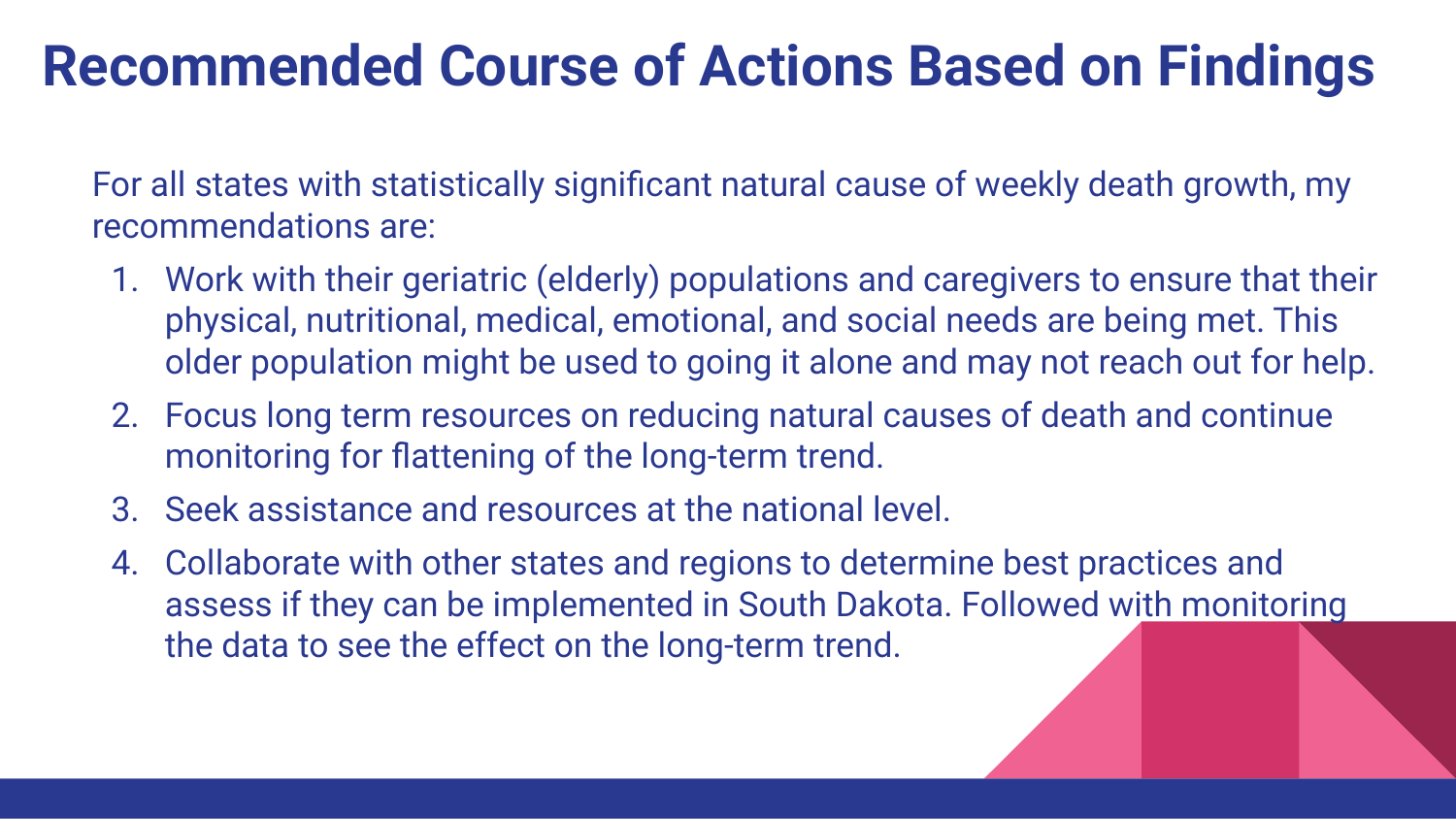

# Recommended Course of Actions Based on Findings

For all states with statistically significant natural cause of weekly death growth, my recommendations are:
Work with their geriatric (elderly) populations and caregivers to ensure that their physical, nutritional, medical, emotional, and social needs are being met. This older population might be used to going it alone and may not reach out for help.
Focus long term resources on reducing natural causes of death and continue monitoring for flattening of the long-term trend.
Seek assistance and resources at the national level.
Collaborate with other states and regions to determine best practices and assess if they can be implemented in South Dakota. Followed with monitoring the data to see the effect on the long-term trend.